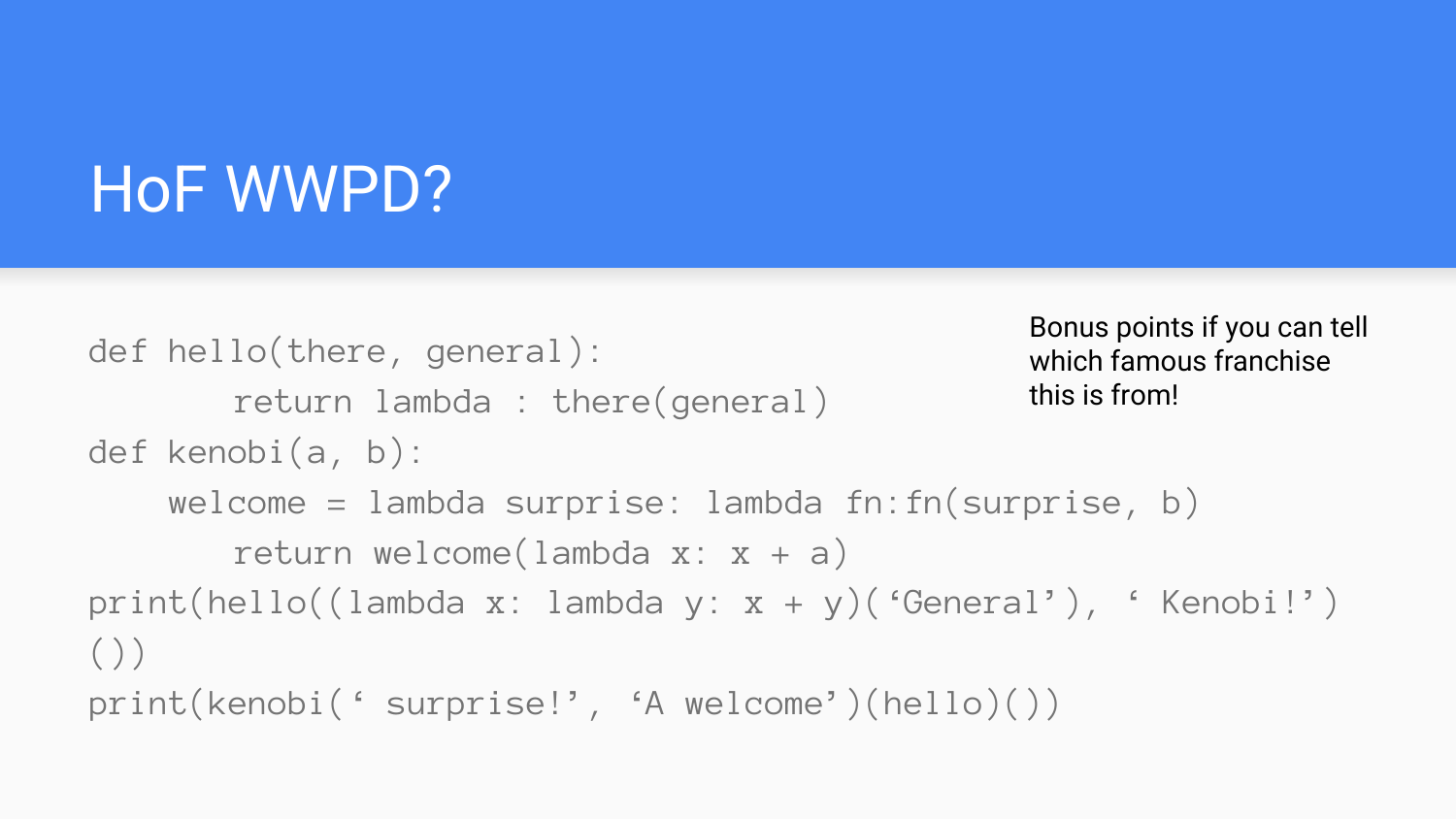

# HoF WWPD?
Bonus points if you can tell which famous franchise this is from!
def hello(there, general):
	return lambda : there(general)
def kenobi(a, b):
    welcome = lambda surprise: lambda fn:fn(surprise, b)
	return welcome(lambda x: x + a)
print(hello((lambda x: lambda y: x + y)(‘General’), ‘ Kenobi!’)())
print(kenobi(‘ surprise!’, ‘A welcome’)(hello)())